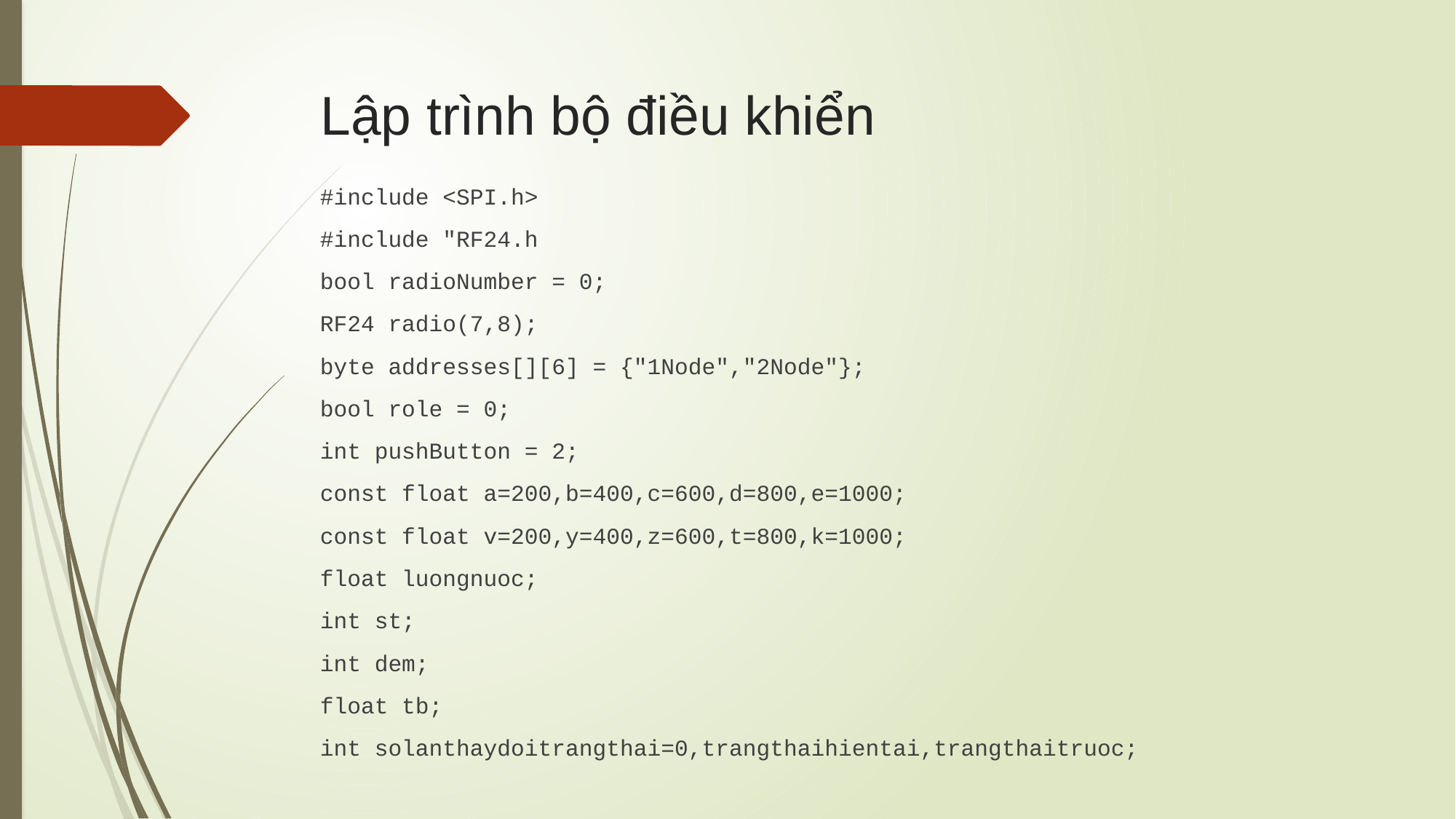

# Lập trình bộ điều khiển
#include <SPI.h>
#include "RF24.h
bool radioNumber = 0;
RF24 radio(7,8);
byte addresses[][6] = {"1Node","2Node"};
bool role = 0;
int pushButton = 2;
const float a=200,b=400,c=600,d=800,e=1000;
const float v=200,y=400,z=600,t=800,k=1000;
float luongnuoc;
int st;
int dem;
float tb;
int solanthaydoitrangthai=0,trangthaihientai,trangthaitruoc;